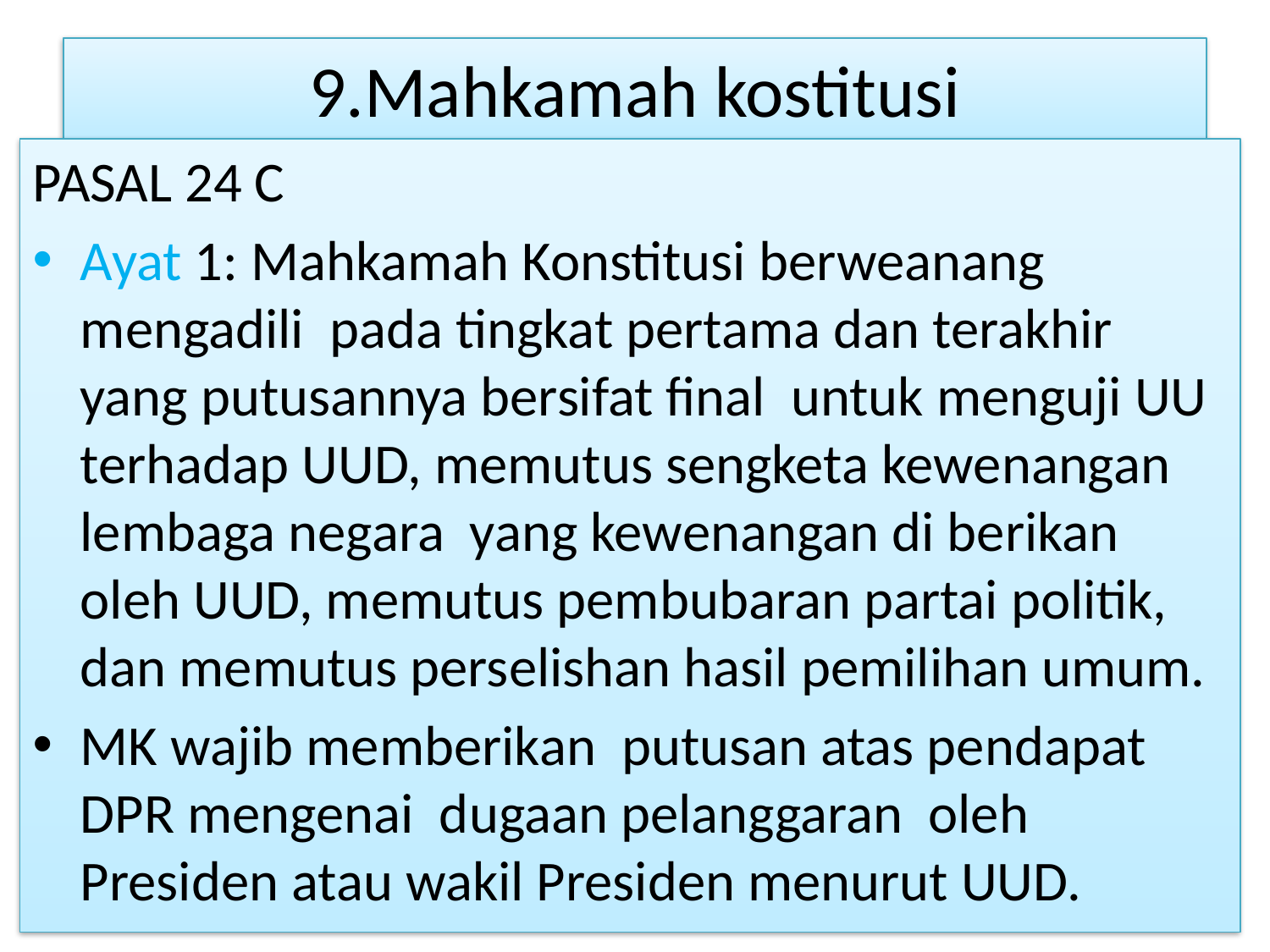

# 9.Mahkamah kostitusi
PASAL 24 C
Ayat 1: Mahkamah Konstitusi berweanang mengadili  pada tingkat pertama dan terakhir  yang putusannya bersifat final  untuk menguji UU terhadap UUD, memutus sengketa kewenangan lembaga negara  yang kewenangan di berikan oleh UUD, memutus pembubaran partai politik, dan memutus perselishan hasil pemilihan umum.
MK wajib memberikan  putusan atas pendapat DPR mengenai  dugaan pelanggaran  oleh  Presiden atau wakil Presiden menurut UUD.